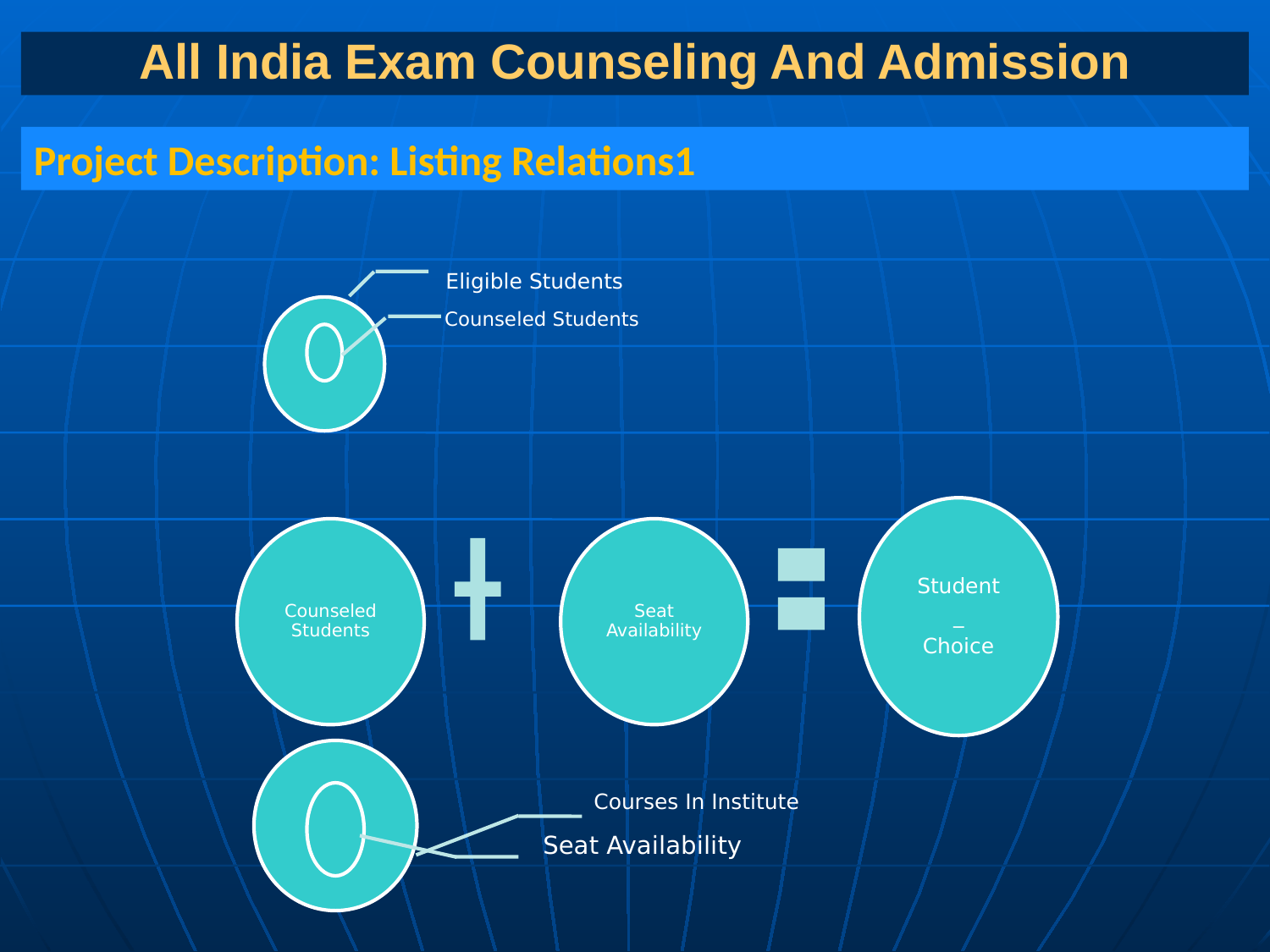

# All India Exam Counseling And Admission
Project Description: Listing Relations1
Courses In Institute
Seat Availability
Counseled Students

Seat Availability

Student
_
Choice
Eligible Students
Counseled Students